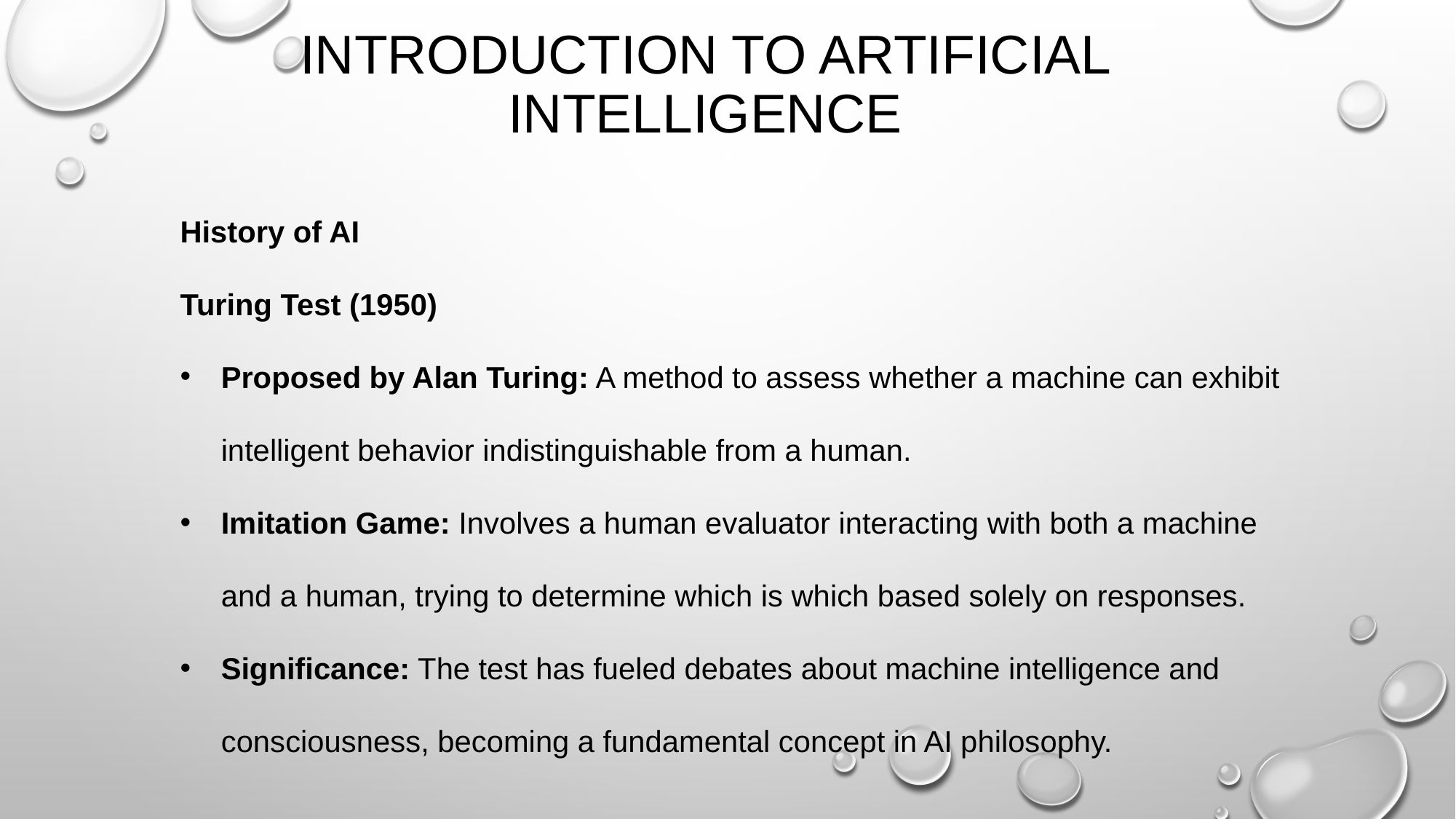

# Introduction to artificial intelligence
History of AI
Turing Test (1950)
Proposed by Alan Turing: A method to assess whether a machine can exhibit intelligent behavior indistinguishable from a human.
Imitation Game: Involves a human evaluator interacting with both a machine and a human, trying to determine which is which based solely on responses.
Significance: The test has fueled debates about machine intelligence and consciousness, becoming a fundamental concept in AI philosophy.